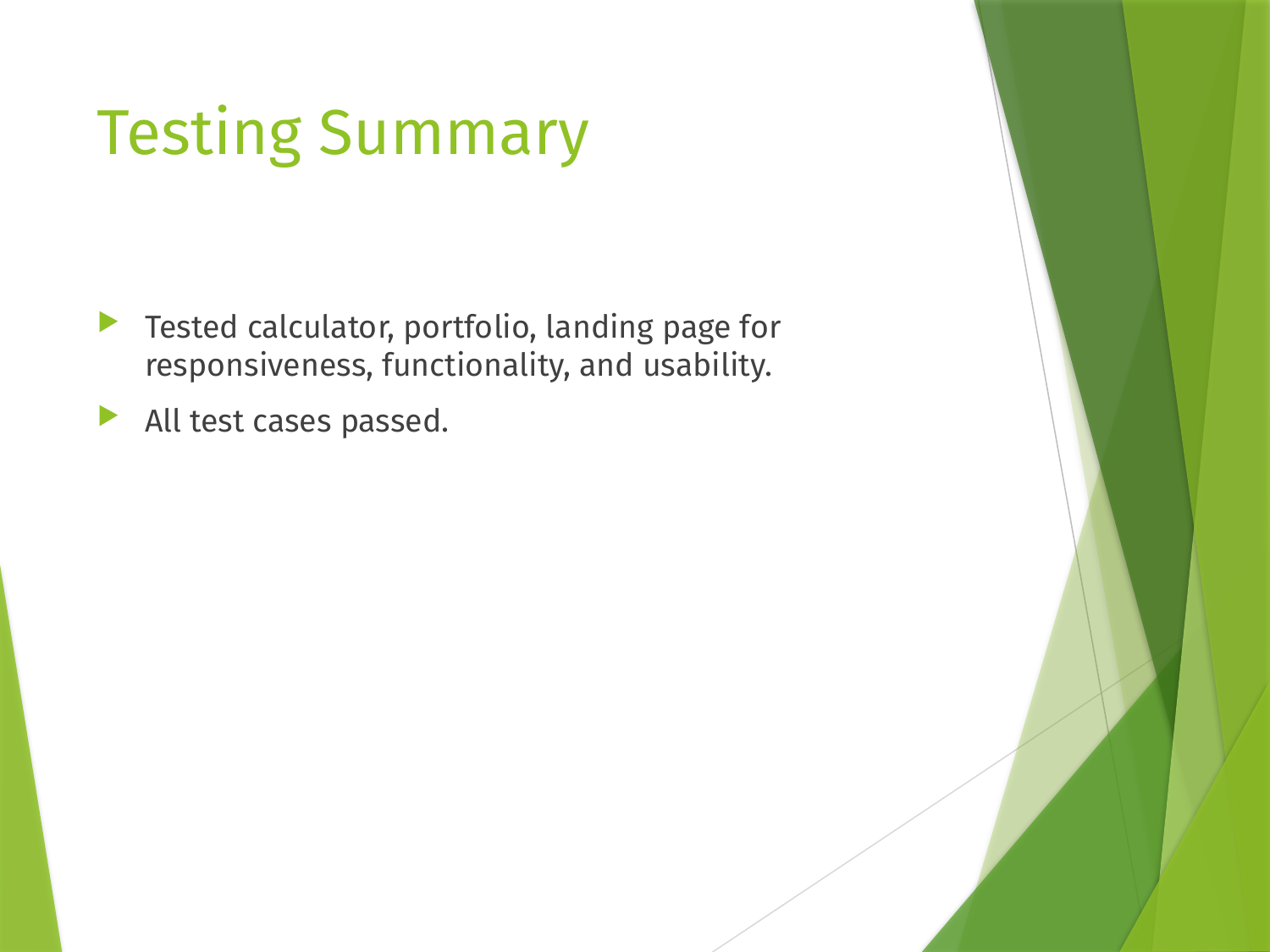

# Testing Summary
Tested calculator, portfolio, landing page for responsiveness, functionality, and usability.
All test cases passed.